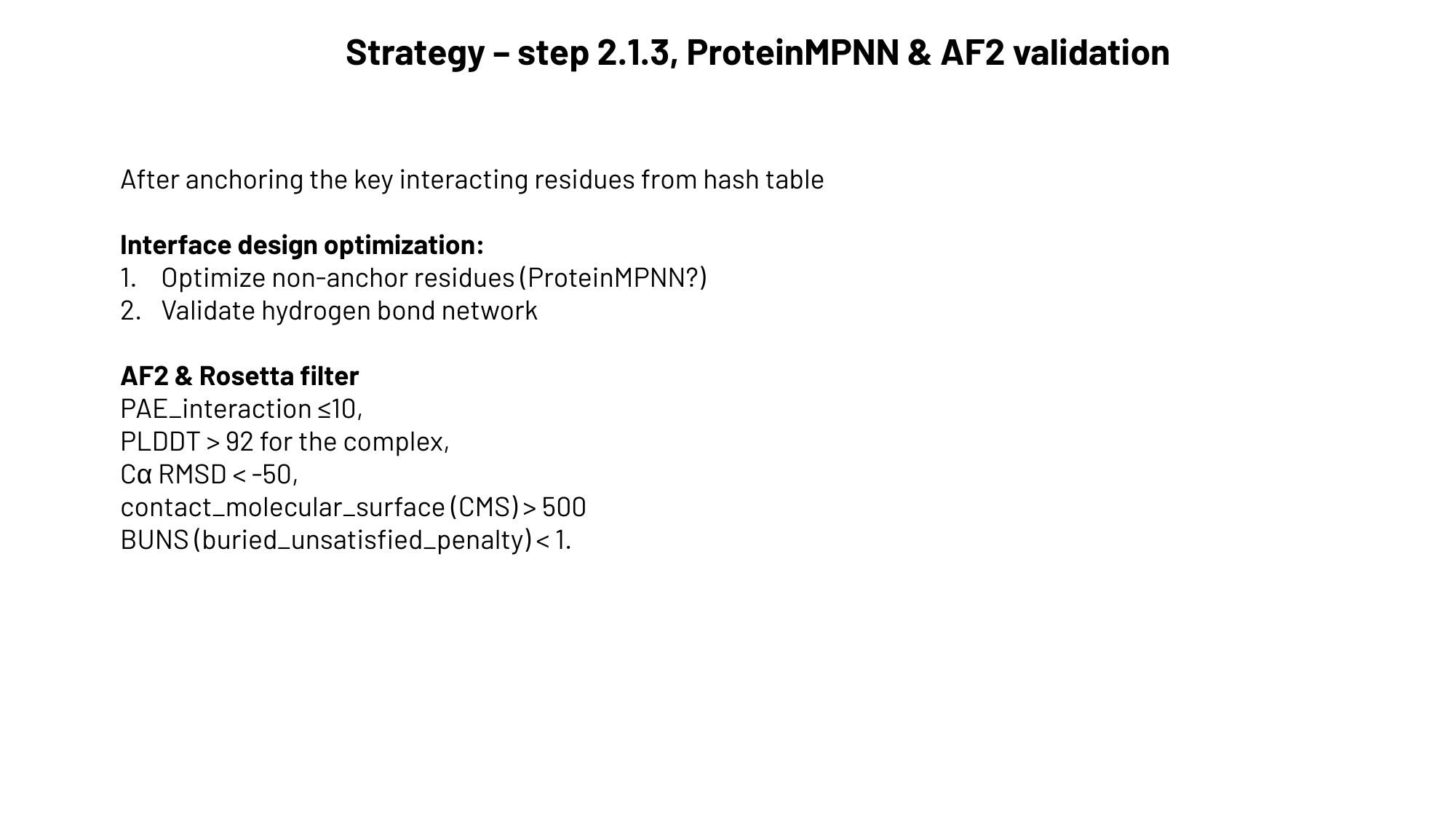

Strategy – step 2.1.3, ProteinMPNN & AF2 validation
After anchoring the key interacting residues from hash table

Interface design optimization:
Optimize non-anchor residues (ProteinMPNN?)
Validate hydrogen bond network

AF2 & Rosetta filter
PAE_interaction ≤10,
PLDDT > 92 for the complex,
Cα RMSD < -50,
contact_molecular_surface (CMS) > 500
BUNS (buried_unsatisfied_penalty) < 1.